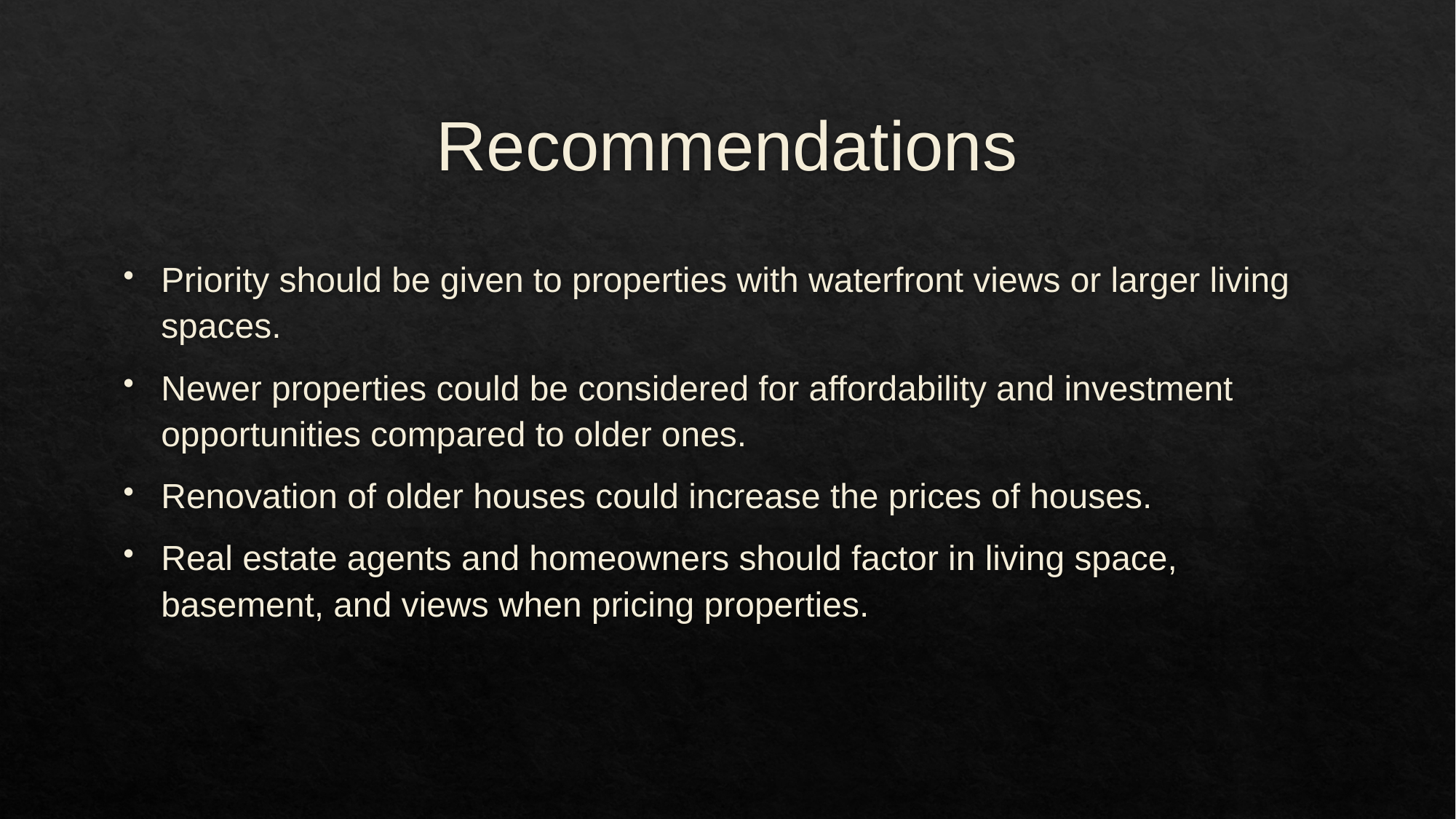

# Recommendations
Priority should be given to properties with waterfront views or larger living spaces.
Newer properties could be considered for affordability and investment opportunities compared to older ones.
Renovation of older houses could increase the prices of houses.
Real estate agents and homeowners should factor in living space, basement, and views when pricing properties.